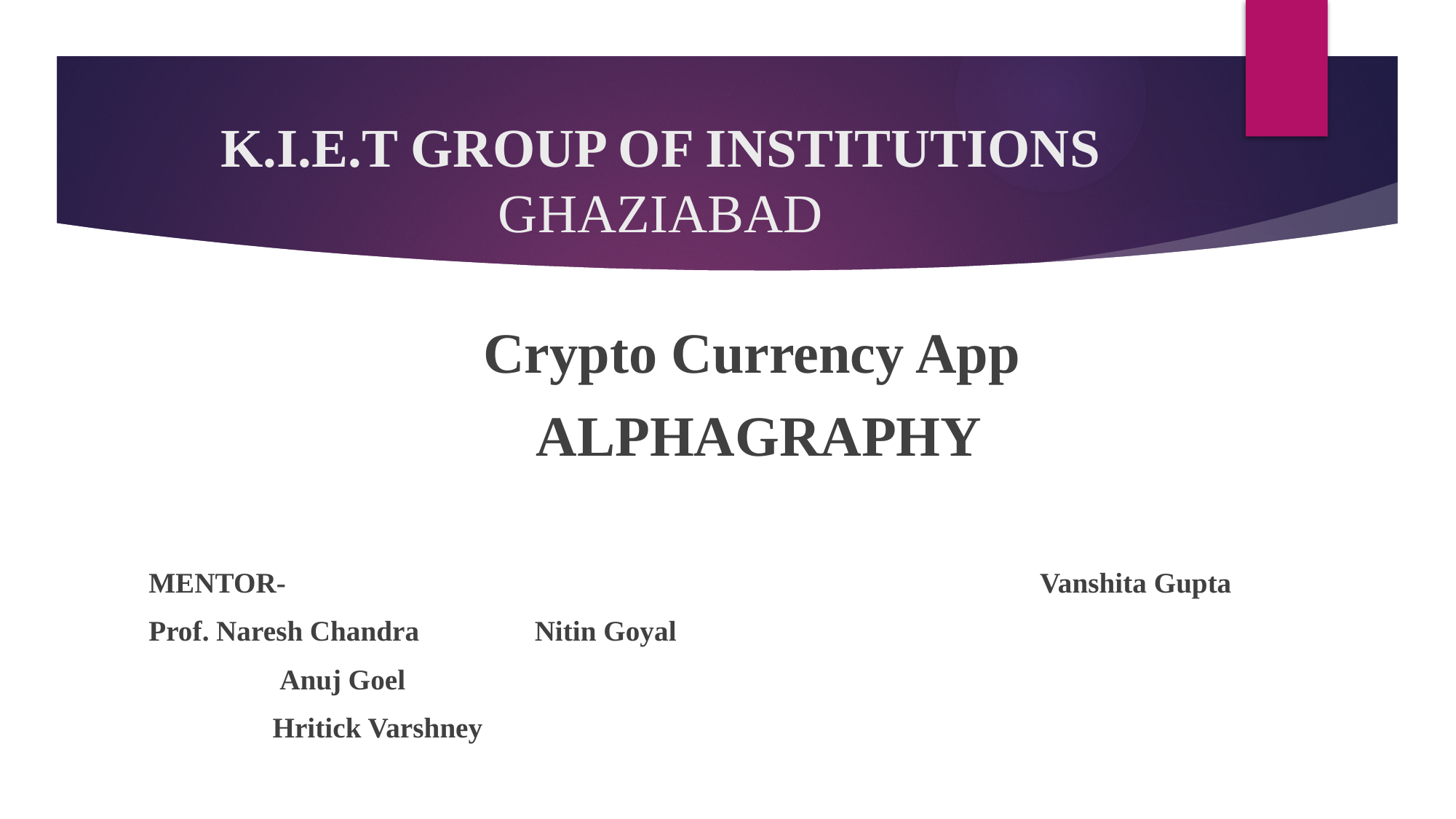

# K.I.E.T GROUP OF INSTITUTIONS GHAZIABAD
Crypto Currency App
 ALPHAGRAPHY

MENTOR-                                                                                  		          Vanshita Gupta
Prof. Naresh Chandra 											           Nitin Goyal
																	    Anuj Goel
																	   Hritick Varshney